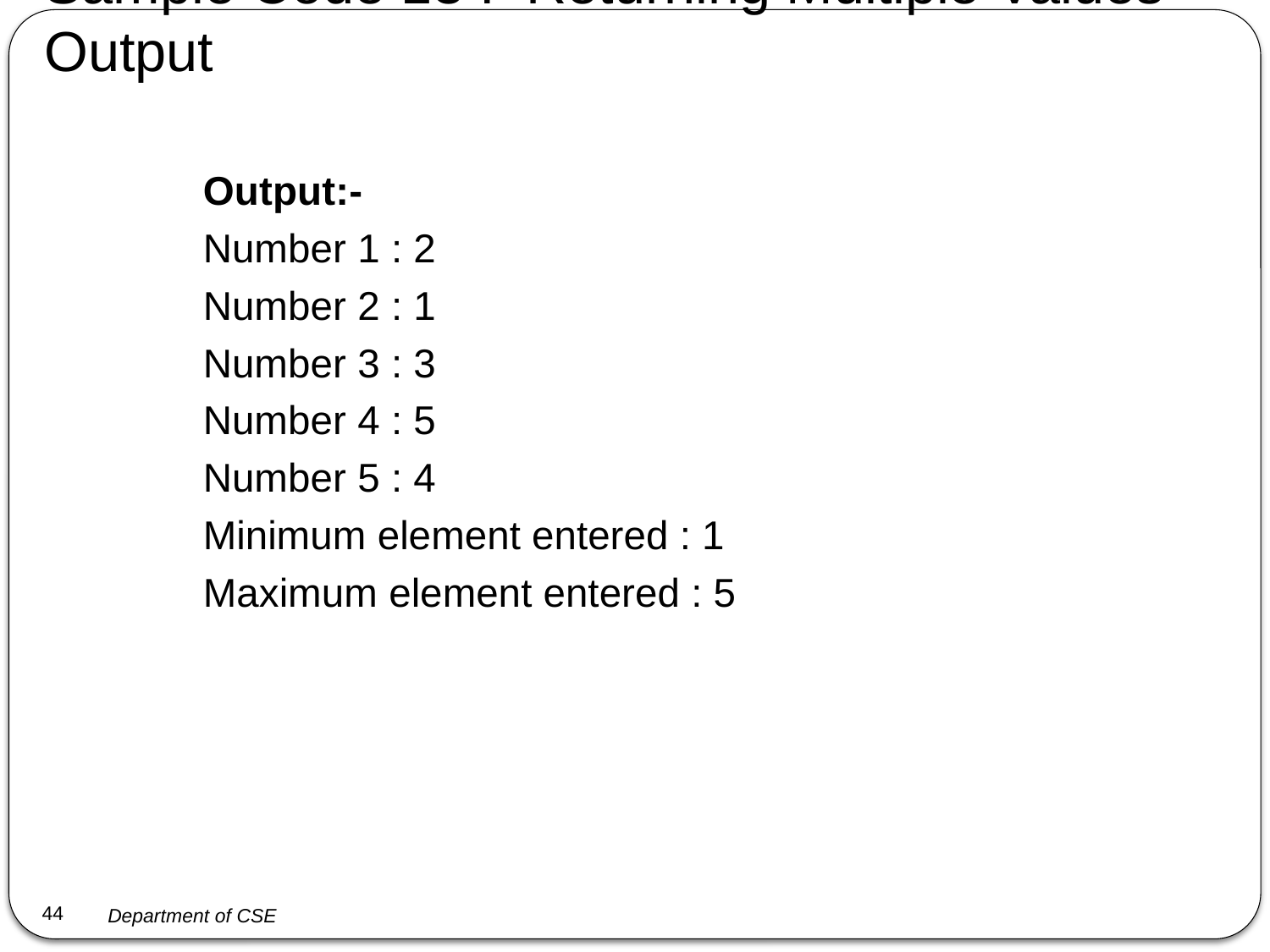

# Sample Code 13 :  Returning Multiple Values - Output
Output:-
Number 1 : 2
Number 2 : 1
Number 3 : 3
Number 4 : 5
Number 5 : 4
Minimum element entered : 1
Maximum element entered : 5
44
Department of CSE